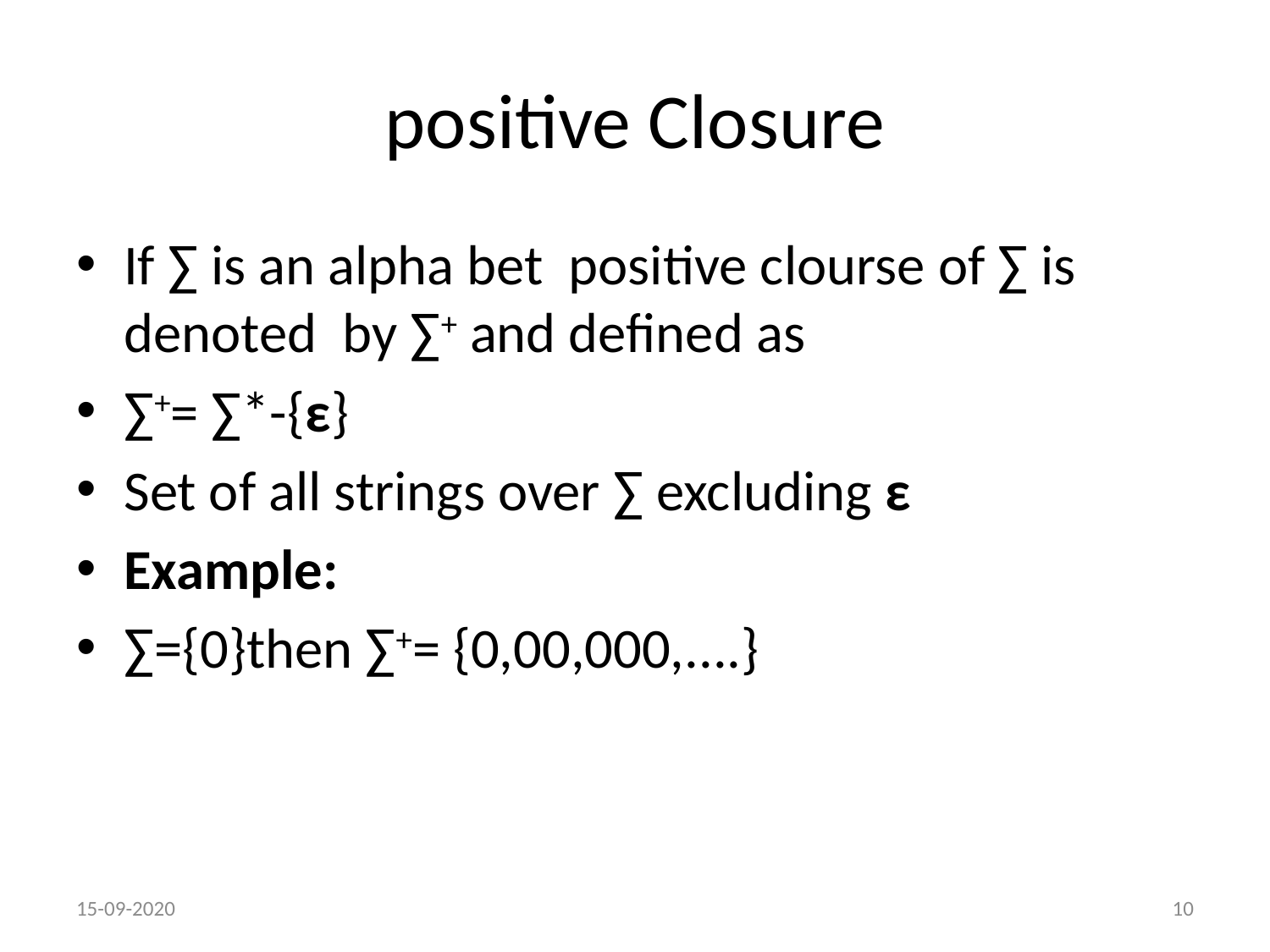

# positive Closure
If ∑ is an alpha bet  positive clourse of ∑ is denoted  by ∑+ and defined as
∑+= ∑*-{ε}
Set of all strings over ∑ excluding ε
Example:
∑={0}then ∑+= {0,00,000,....}

15-09-2020

10